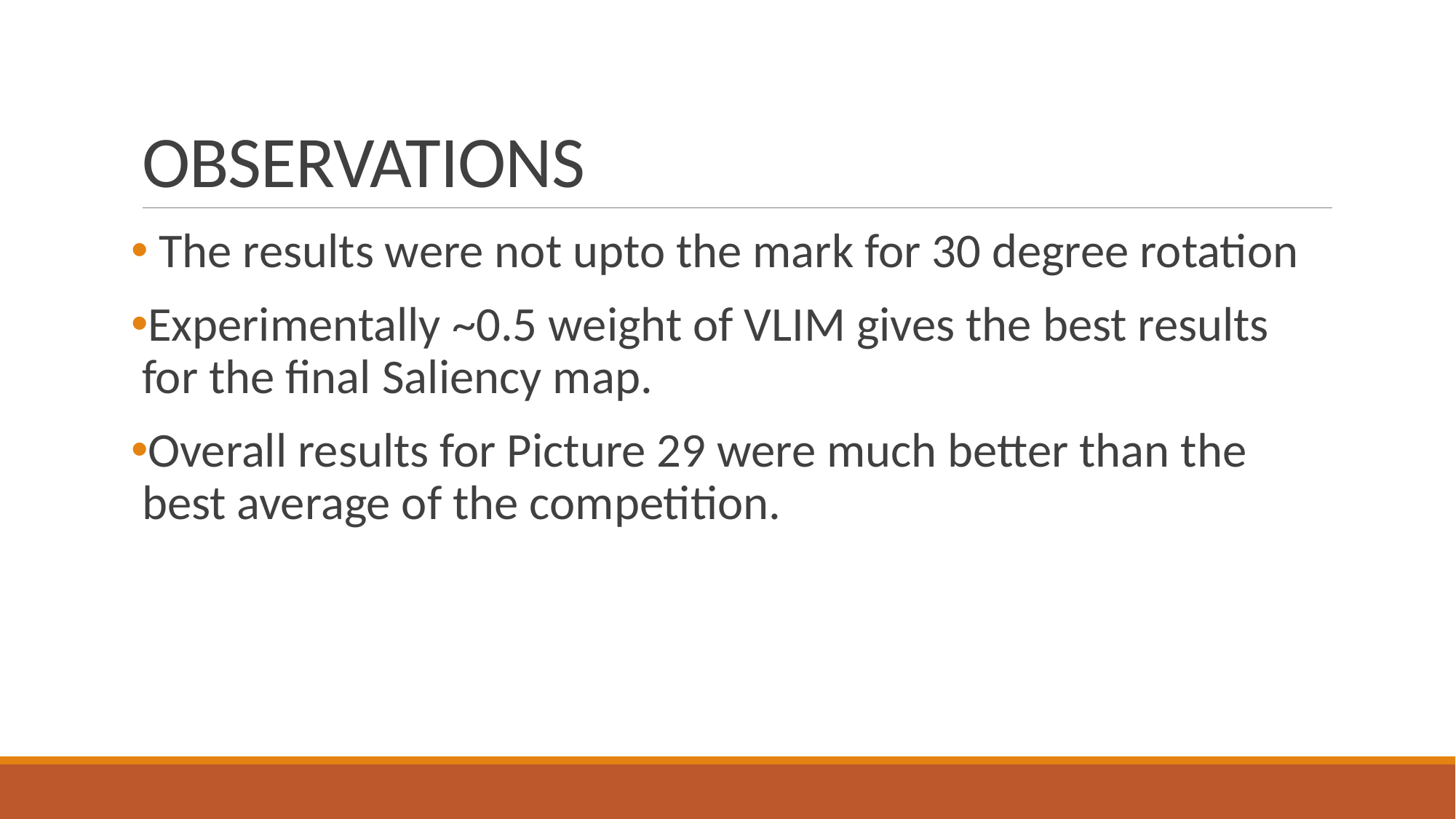

# OBSERVATIONS
 The results were not upto the mark for 30 degree rotation
Experimentally ~0.5 weight of VLIM gives the best results for the final Saliency map.
Overall results for Picture 29 were much better than the best average of the competition.